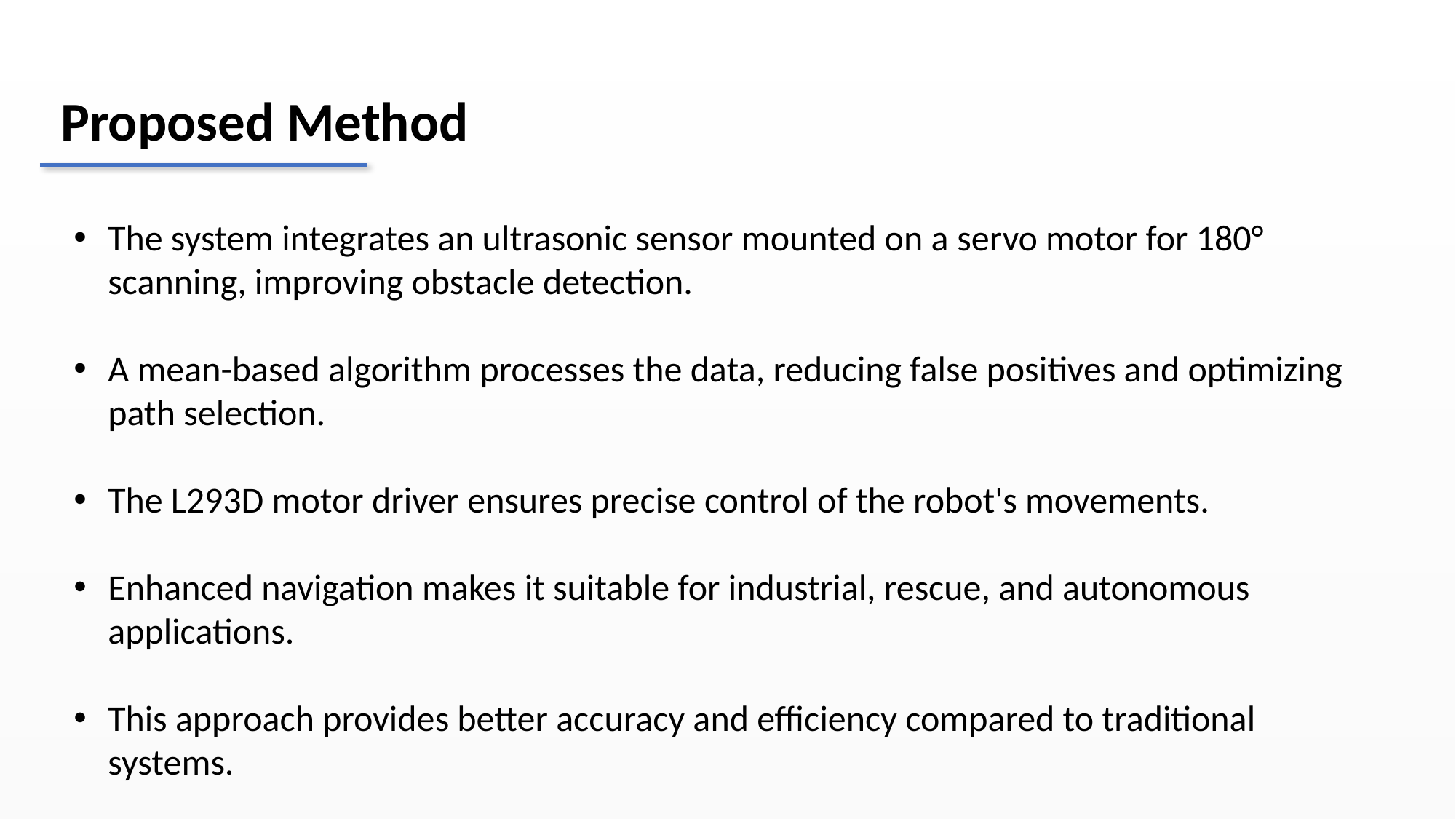

Proposed Method
The system integrates an ultrasonic sensor mounted on a servo motor for 180° scanning, improving obstacle detection.

A mean-based algorithm processes the data, reducing false positives and optimizing path selection.

The L293D motor driver ensures precise control of the robot's movements.

Enhanced navigation makes it suitable for industrial, rescue, and autonomous applications.

This approach provides better accuracy and efficiency compared to traditional systems.